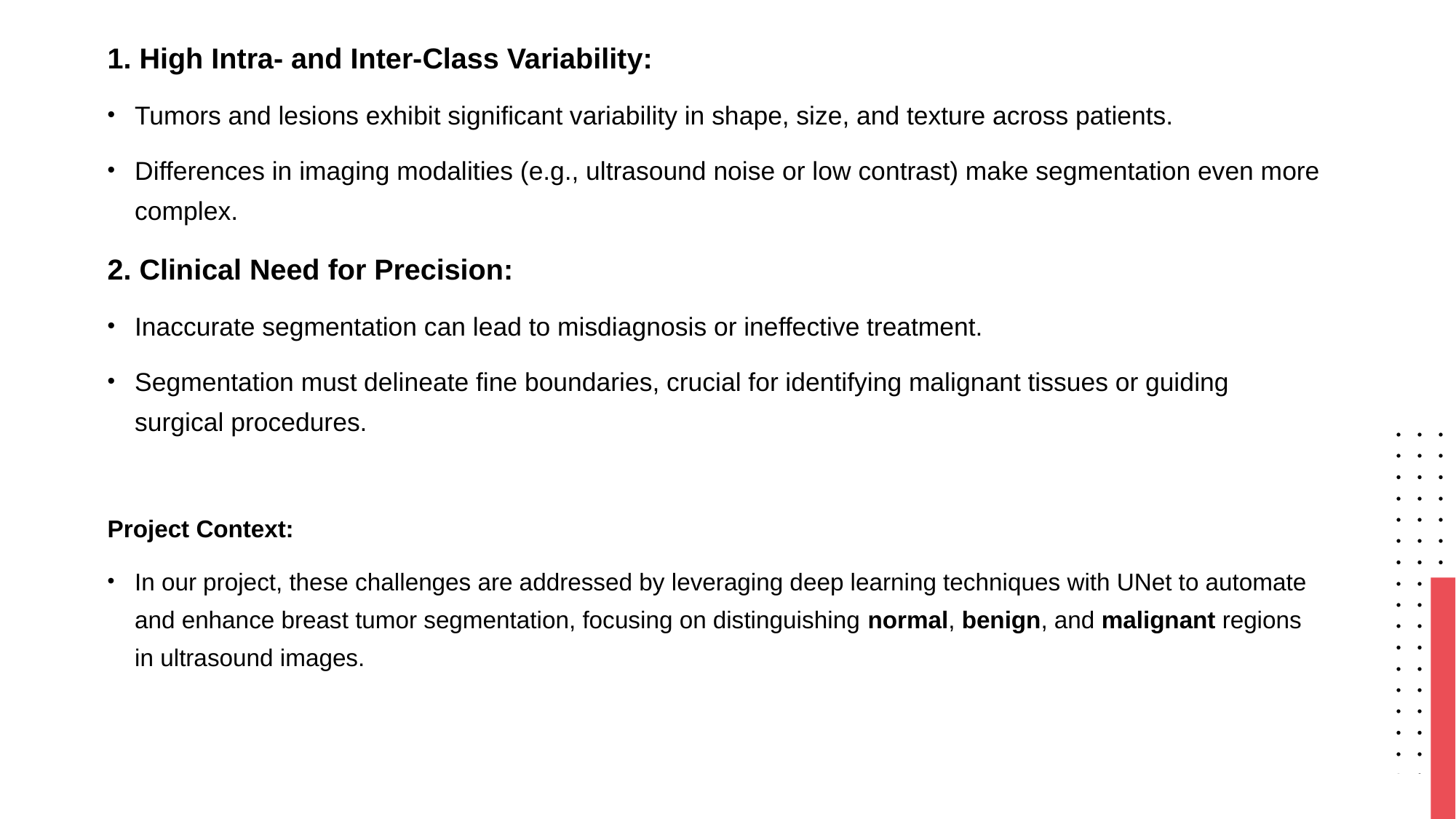

1. High Intra- and Inter-Class Variability:
Tumors and lesions exhibit significant variability in shape, size, and texture across patients.
Differences in imaging modalities (e.g., ultrasound noise or low contrast) make segmentation even more complex.
2. Clinical Need for Precision:
Inaccurate segmentation can lead to misdiagnosis or ineffective treatment.
Segmentation must delineate fine boundaries, crucial for identifying malignant tissues or guiding surgical procedures.

Project Context:
In our project, these challenges are addressed by leveraging deep learning techniques with UNet to automate and enhance breast tumor segmentation, focusing on distinguishing normal, benign, and malignant regions in ultrasound images.